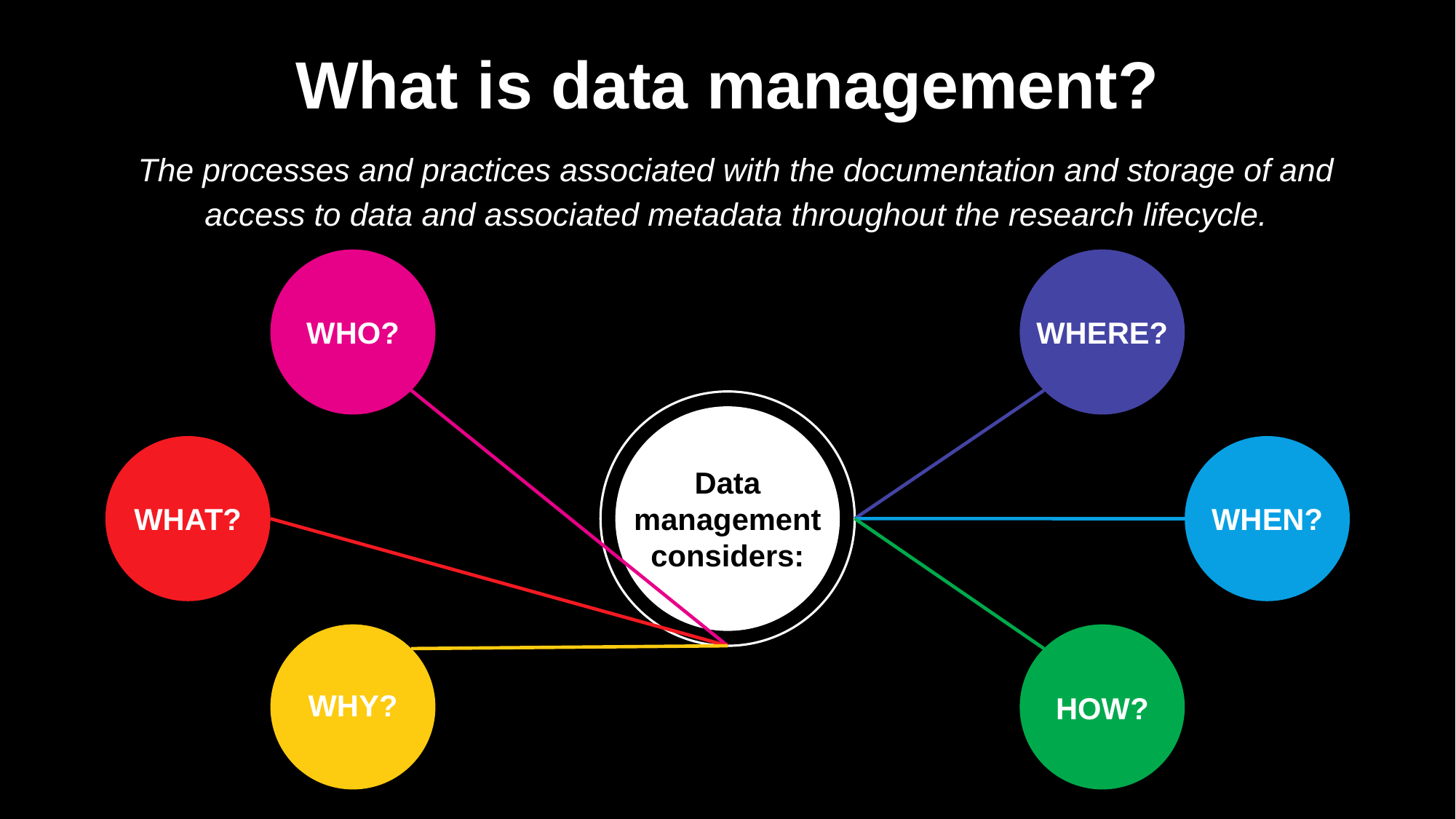

# What is data management?
The processes and practices associated with the documentation and storage of and access to data and associated metadata throughout the research lifecycle.

WHO?
WHERE?

Data management considers:

WHAT?
WHEN?

WHY?
HOW?